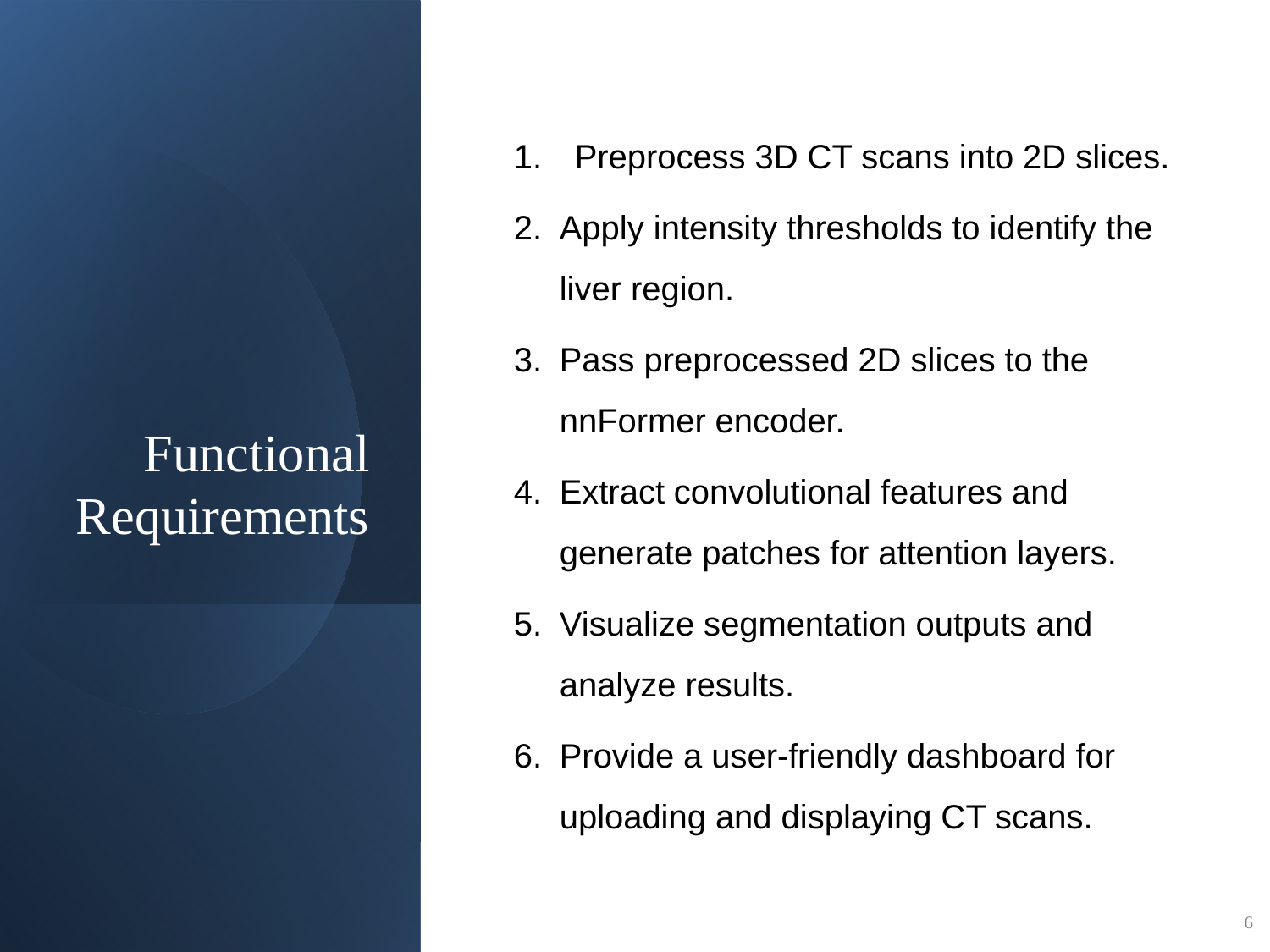

# Functional Requirements
Preprocess 3D CT scans into 2D slices.
Apply intensity thresholds to identify the liver region.
Pass preprocessed 2D slices to the nnFormer encoder.
Extract convolutional features and generate patches for attention layers.
Visualize segmentation outputs and analyze results.
Provide a user-friendly dashboard for uploading and displaying CT scans.

6